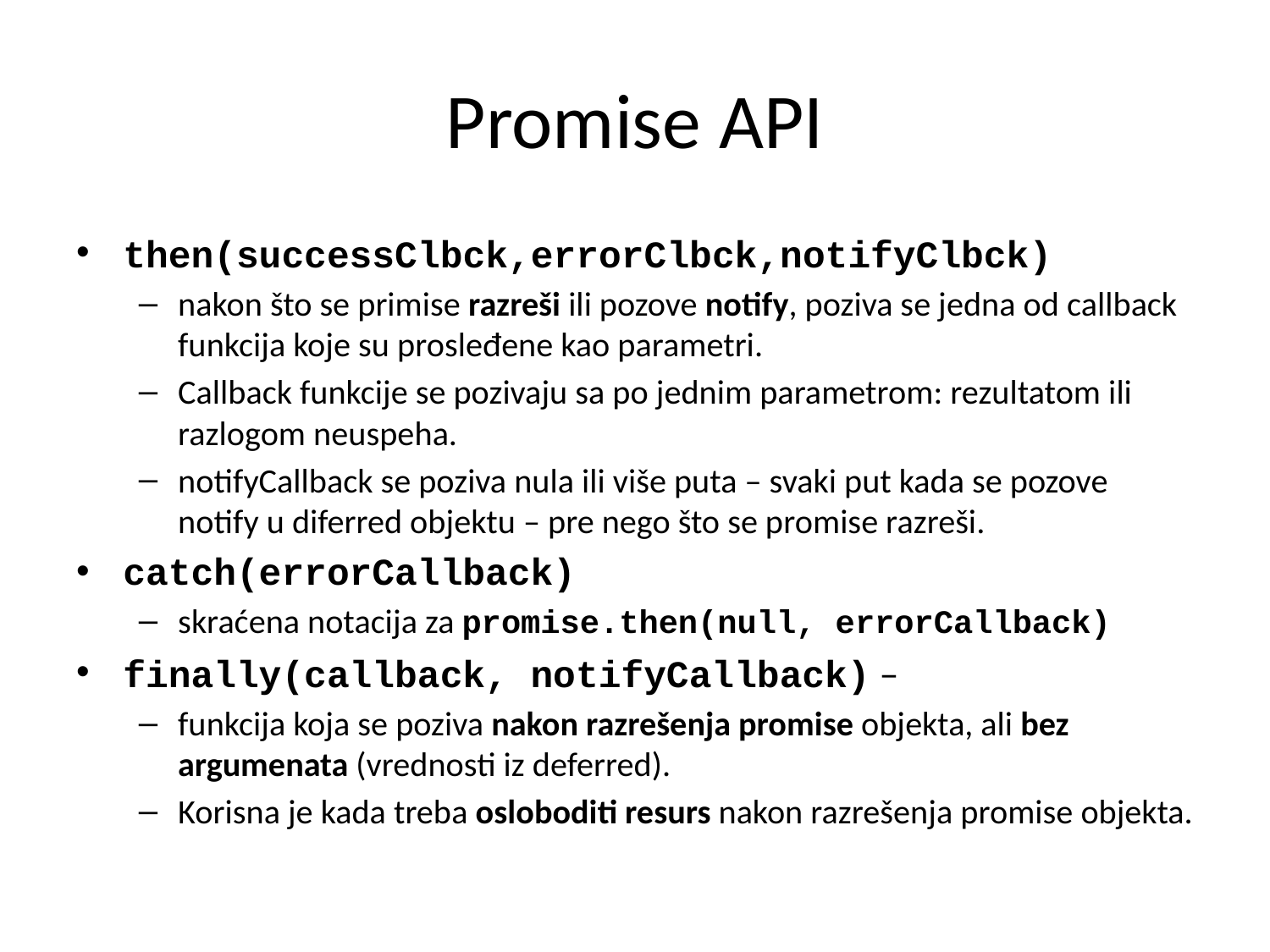

# Promise API
then(successClbck,errorClbck,notifyClbck)
nakon što se primise razreši ili pozove notify, poziva se jedna od callback funkcija koje su prosleđene kao parametri.
Callback funkcije se pozivaju sa po jednim parametrom: rezultatom ili razlogom neuspeha.
notifyCallback se poziva nula ili više puta – svaki put kada se pozove notify u diferred objektu – pre nego što se promise razreši.
catch(errorCallback)
skraćena notacija za promise.then(null, errorCallback)
finally(callback, notifyCallback) –
funkcija koja se poziva nakon razrešenja promise objekta, ali bez argumenata (vrednosti iz deferred).
Korisna je kada treba osloboditi resurs nakon razrešenja promise objekta.